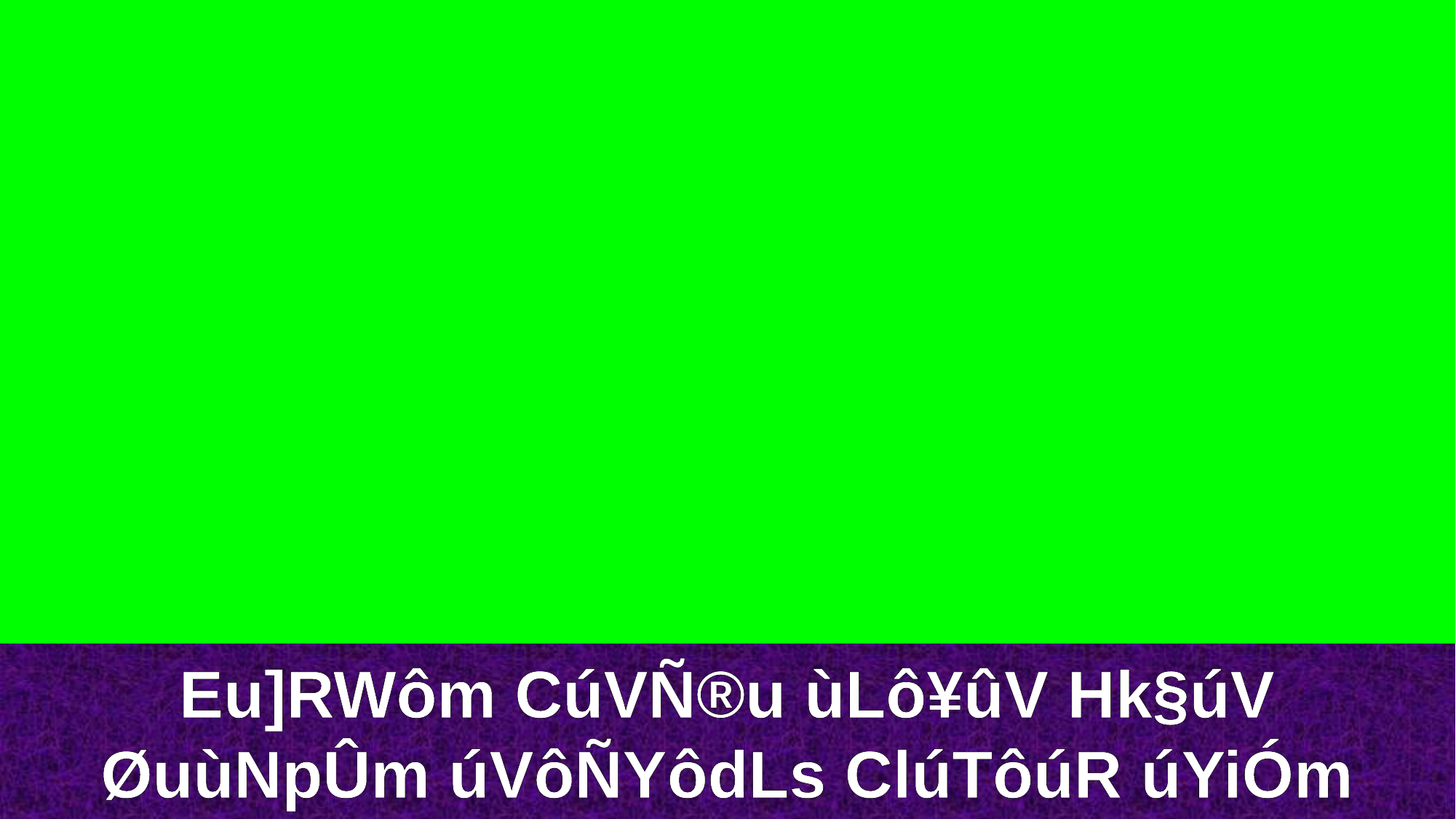

Eu]RWôm CúVÑ®u ùLô¥ûV Hk§úV
ØuùNpÛm úVôÑYôdLs ClúTôúR úYiÓm